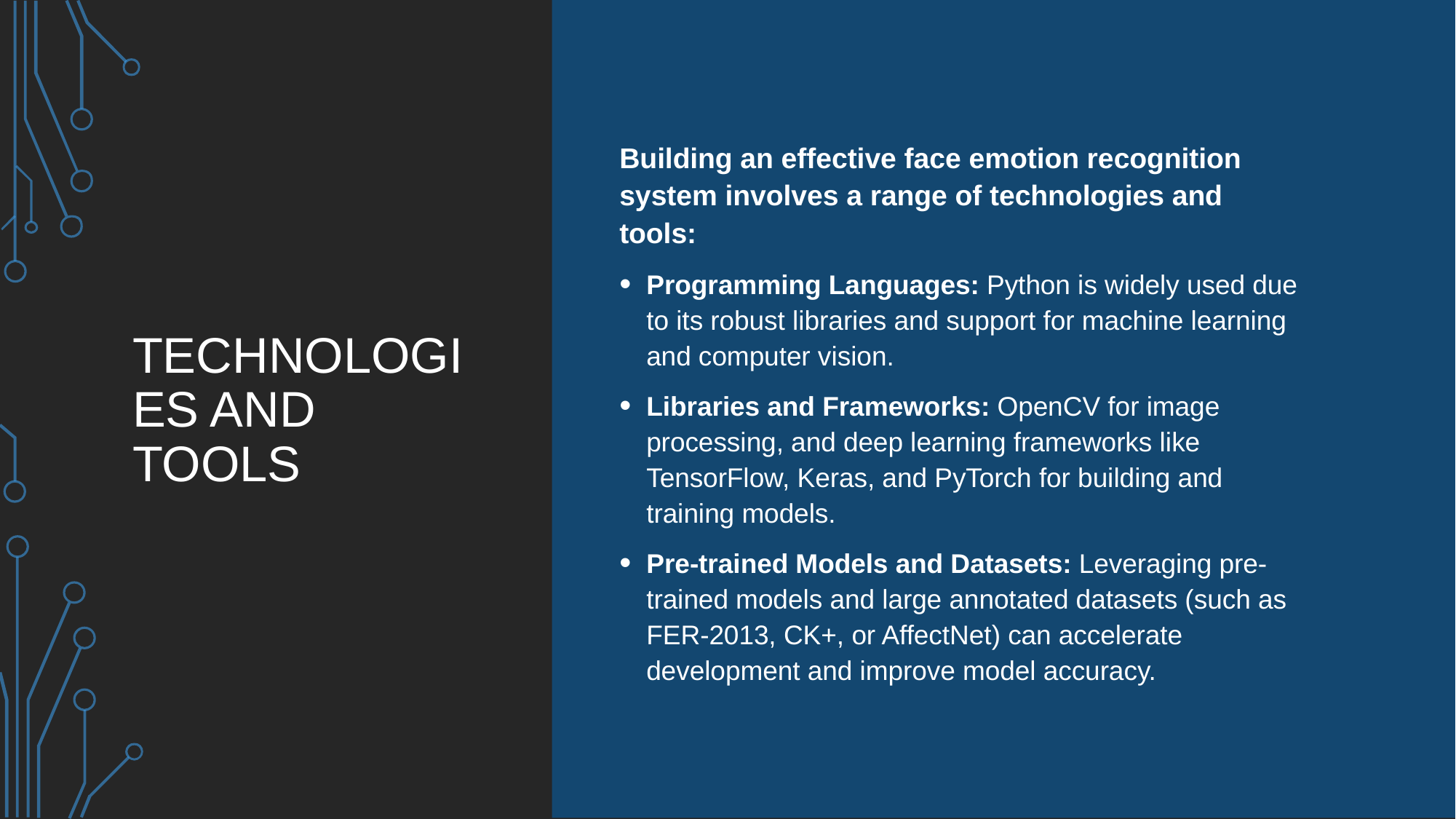

# Technologies and Tools
Building an effective face emotion recognition system involves a range of technologies and tools:
Programming Languages: Python is widely used due to its robust libraries and support for machine learning and computer vision.
Libraries and Frameworks: OpenCV for image processing, and deep learning frameworks like TensorFlow, Keras, and PyTorch for building and training models.
Pre-trained Models and Datasets: Leveraging pre-trained models and large annotated datasets (such as FER-2013, CK+, or AffectNet) can accelerate development and improve model accuracy.